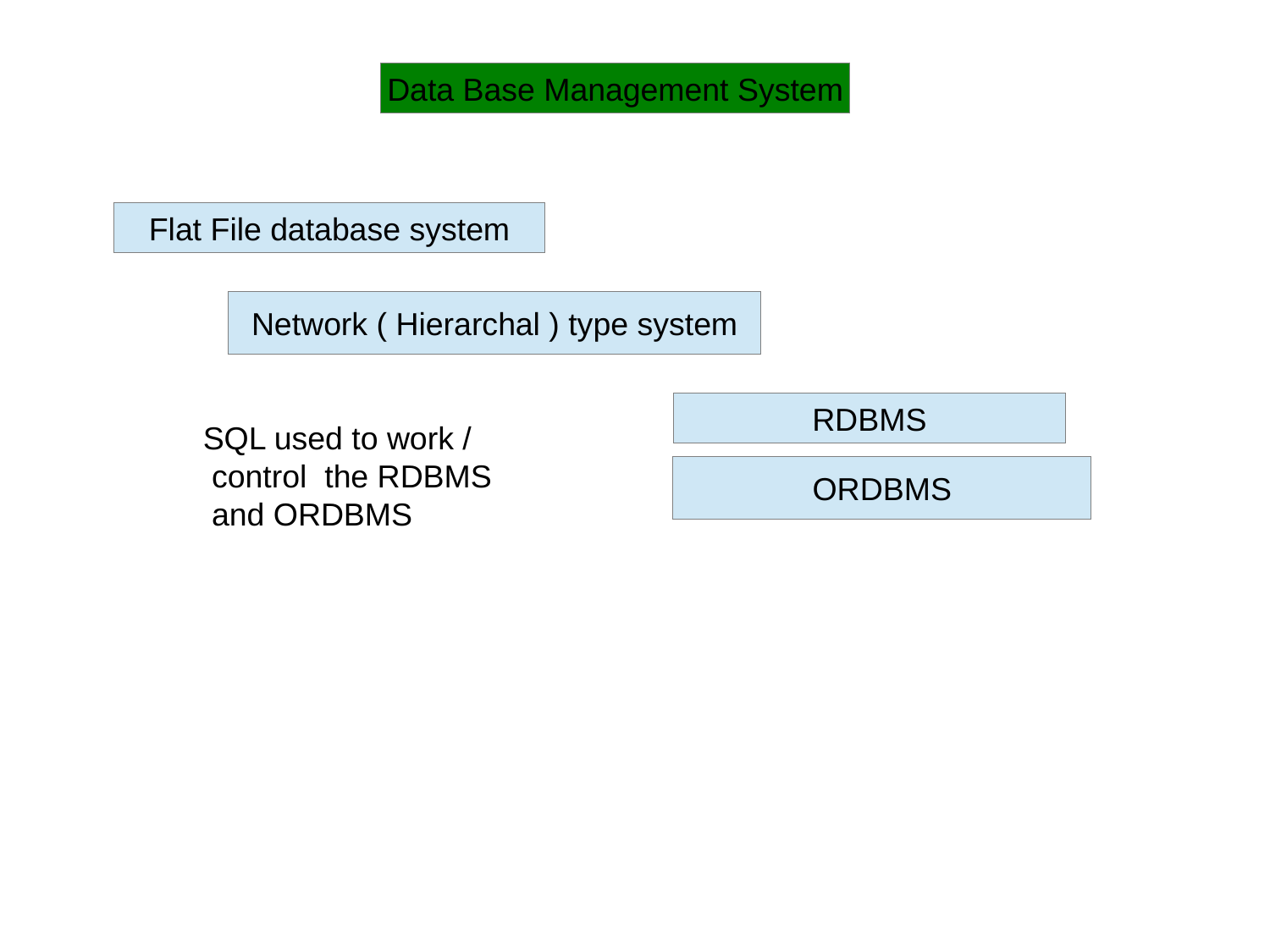

Data Base Management System
Flat File database system
Network ( Hierarchal ) type system
RDBMS
SQL used to work /
 control  the RDBMS
 and ORDBMS
ORDBMS